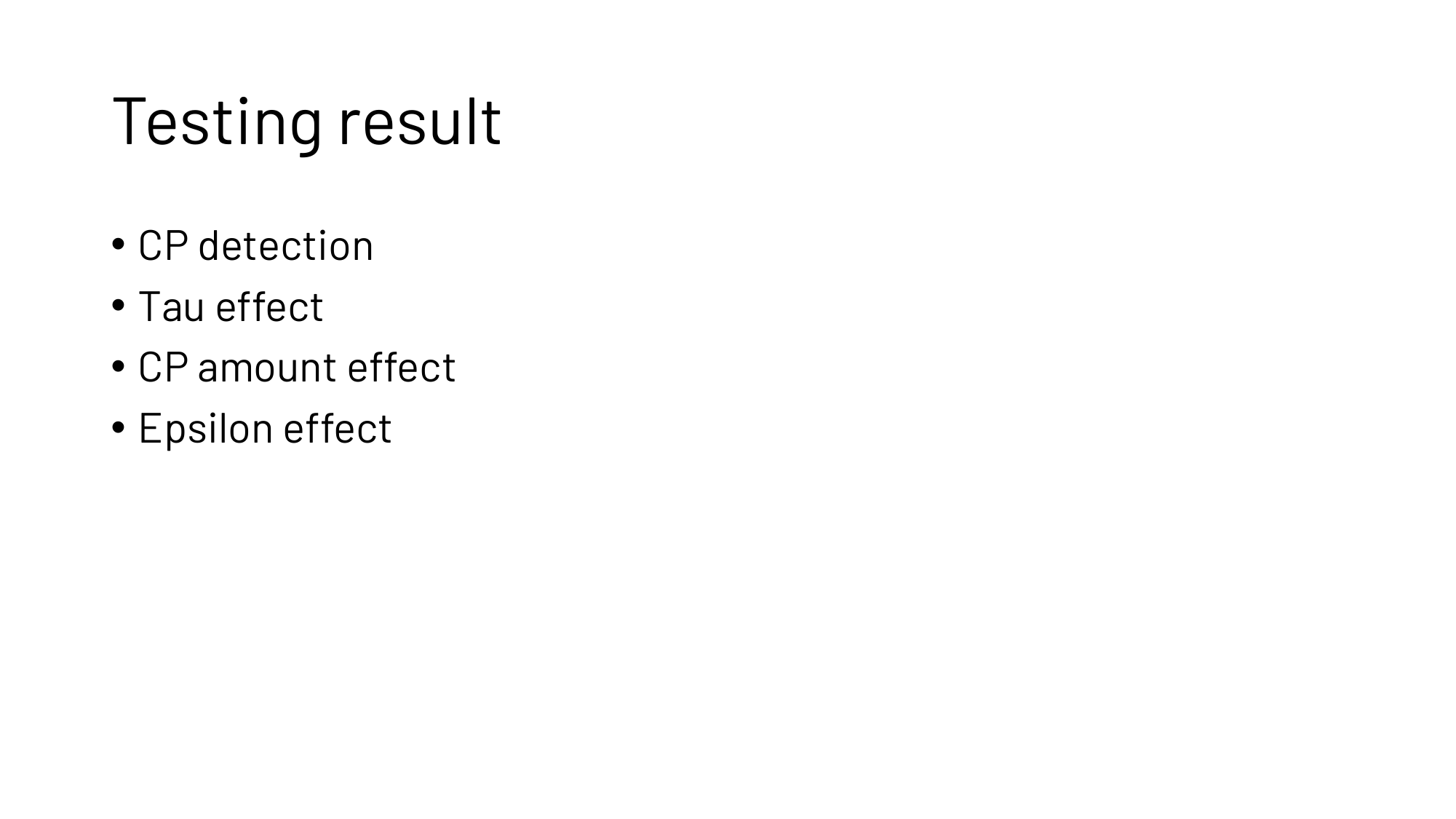

# Testing result
CP detection
Tau effect
CP amount effect
Epsilon effect